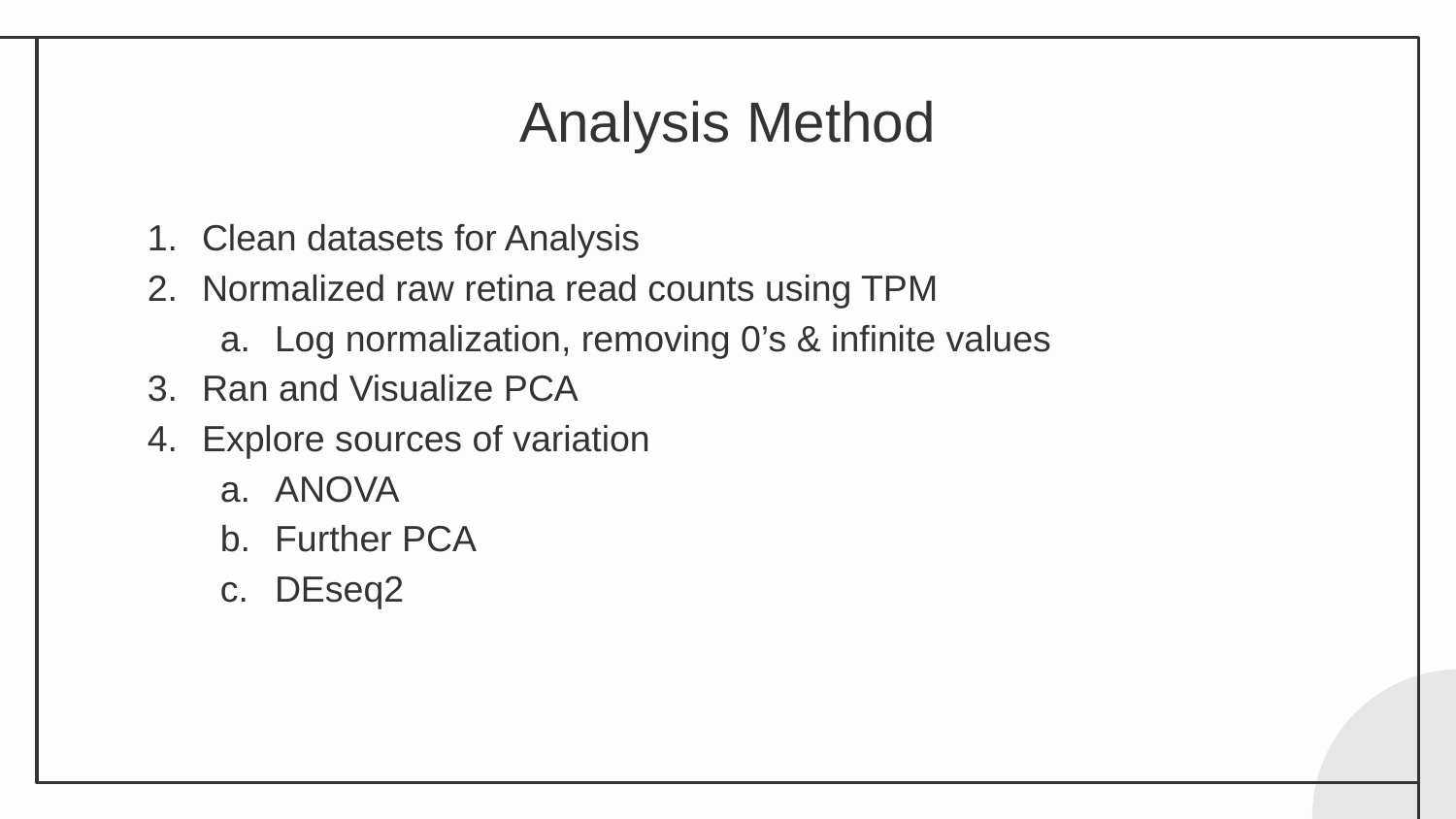

# Analysis Method
Clean datasets for Analysis
Normalized raw retina read counts using TPM
Log normalization, removing 0’s & infinite values
Ran and Visualize PCA
Explore sources of variation
ANOVA
Further PCA
DEseq2